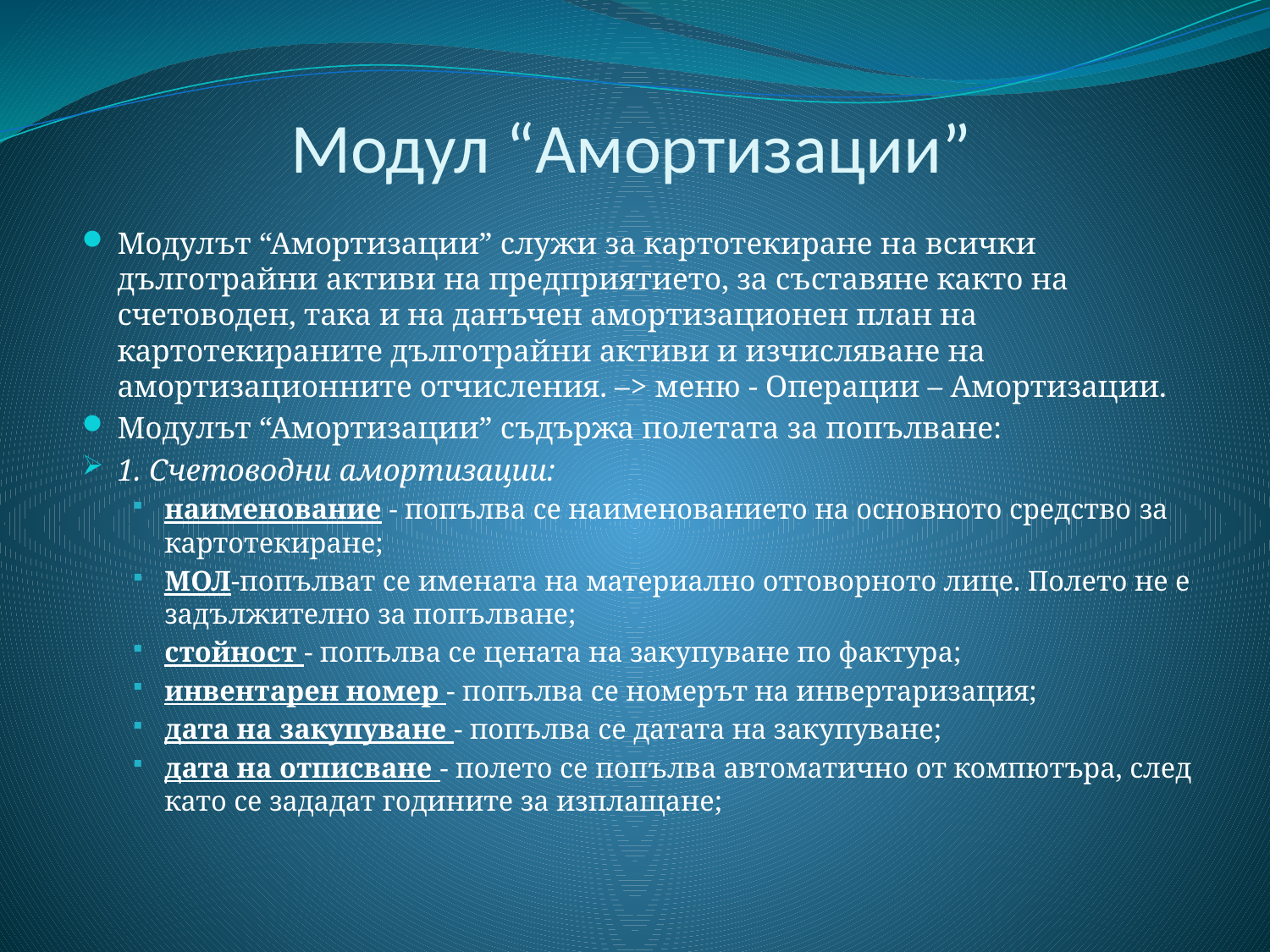

# Модул “Амортизации”
Модулът “Амортизации” служи за картотекиране на всички дълготрайни активи на предприятието, за съставяне както на счетоводен, така и на данъчен амортизационен план на картотекираните дълготрайни активи и изчисляване на амортизационните отчисления. –> меню - Операции – Амортизации.
Модулът “Амортизации” съдържа полетата за попълване:
1. Счетоводни амортизации:
наименование - попълва се наименованието на основното средство за картотекиране;
МОЛ-попълват се имената на материално отговорното лице. Полето не е задължително за попълване;
стойност - попълва се цената на закупуване по фактура;
инвентарен номер - попълва се номерът на инвертаризация;
дата на закупуване - попълва се датата на закупуване;
дата на отписване - полето се попълва автоматично от компютъра, след като се зададат годините за изплащане;